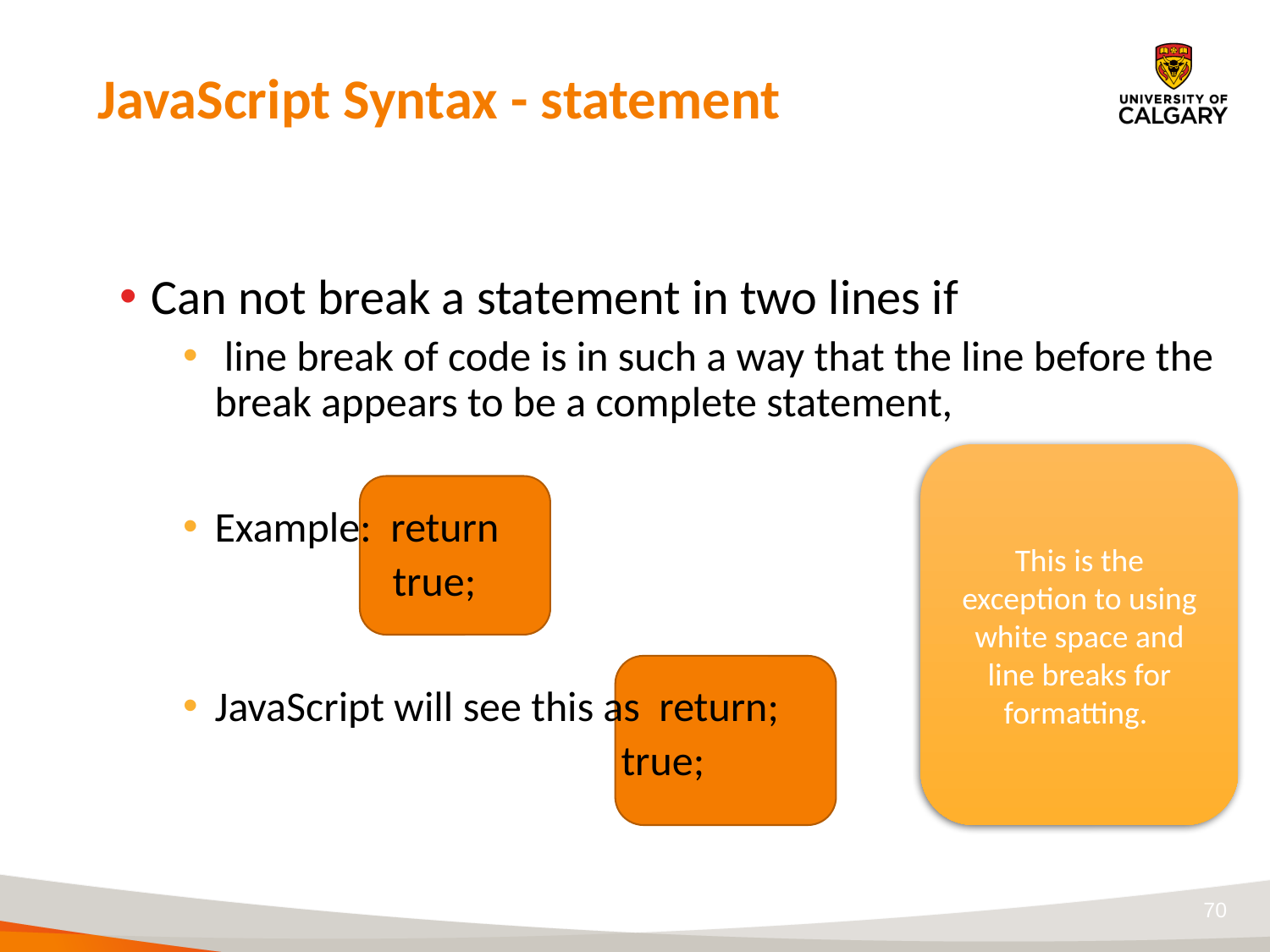

# JavaScript Syntax - statement
Can not break a statement in two lines if
 line break of code is in such a way that the line before the break appears to be a complete statement,

Example:  return
                      true;

JavaScript will see this as  return;
                                              true;
This is the exception to using white space and line breaks for formatting.

70